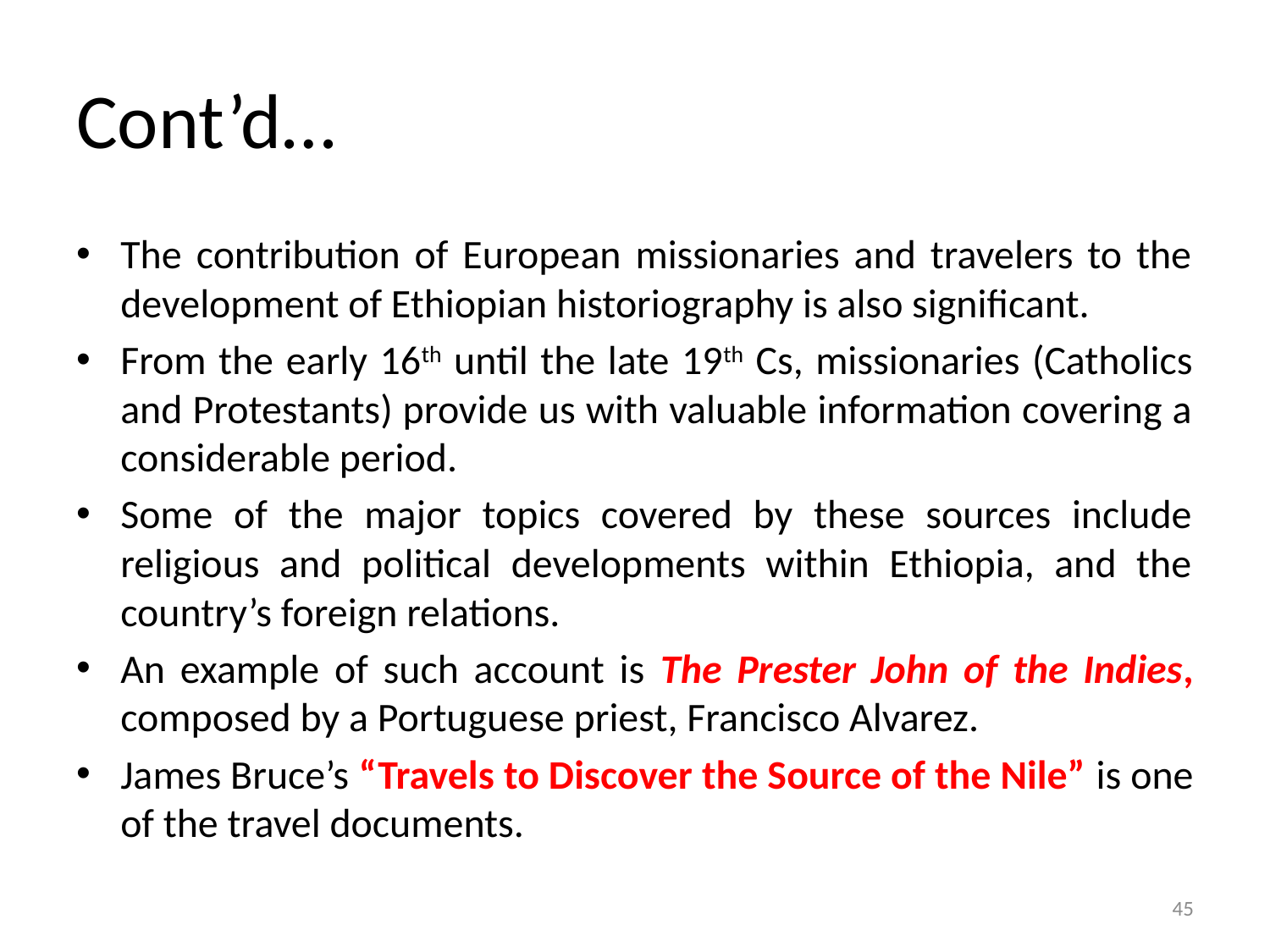

# Cont’d…
The contribution of European missionaries and travelers to the development of Ethiopian historiography is also significant.
From the early 16th until the late 19th Cs, missionaries (Catholics and Protestants) provide us with valuable information covering a considerable period.
Some of the major topics covered by these sources include religious and political developments within Ethiopia, and the country’s foreign relations.
An example of such account is The Prester John of the Indies, composed by a Portuguese priest, Francisco Alvarez.
James Bruce’s “Travels to Discover the Source of the Nile” is one of the travel documents.
45